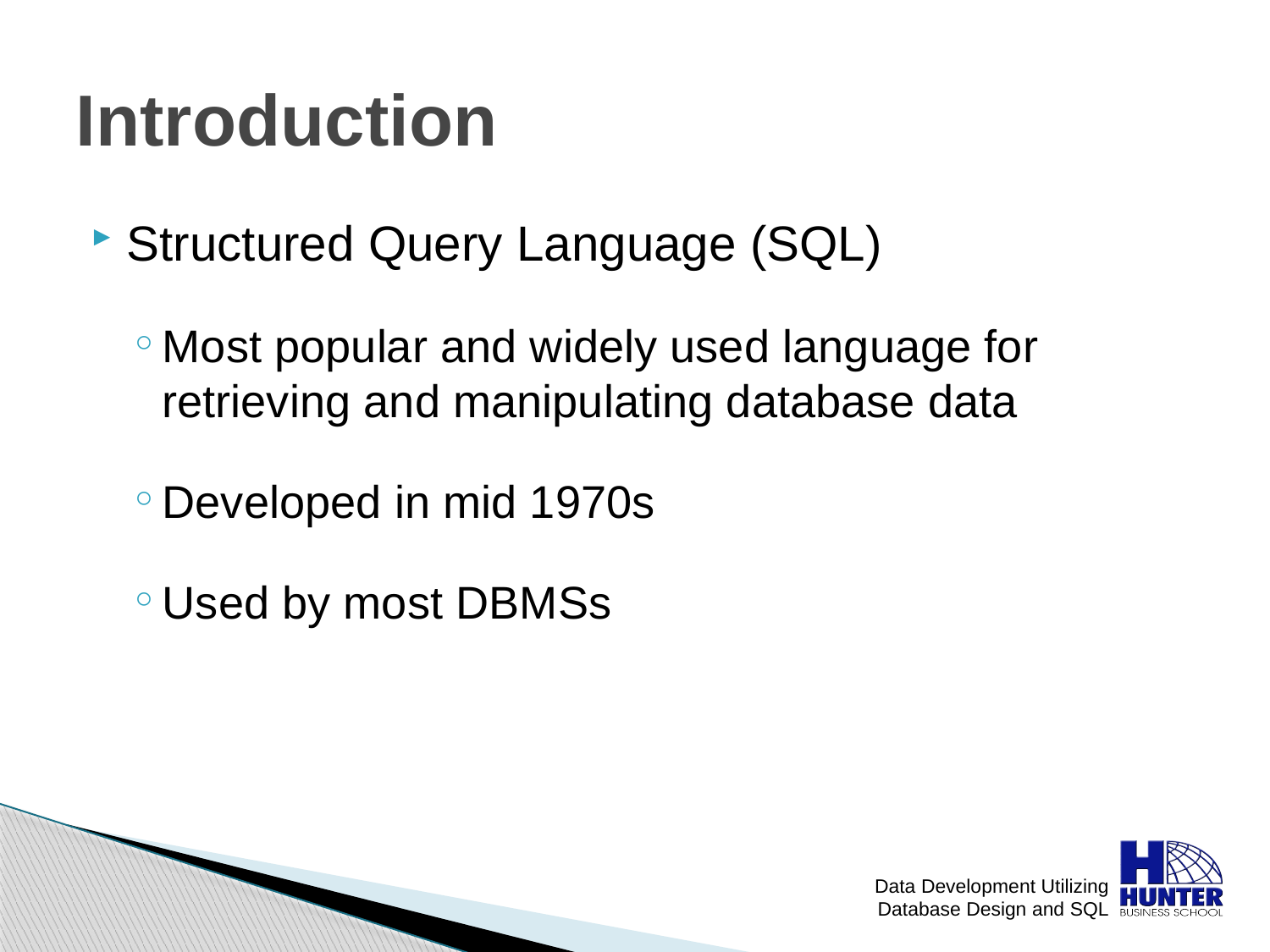

# Introduction
Structured Query Language (SQL)
Most popular and widely used language for retrieving and manipulating database data
Developed in mid 1970s
Used by most DBMSs